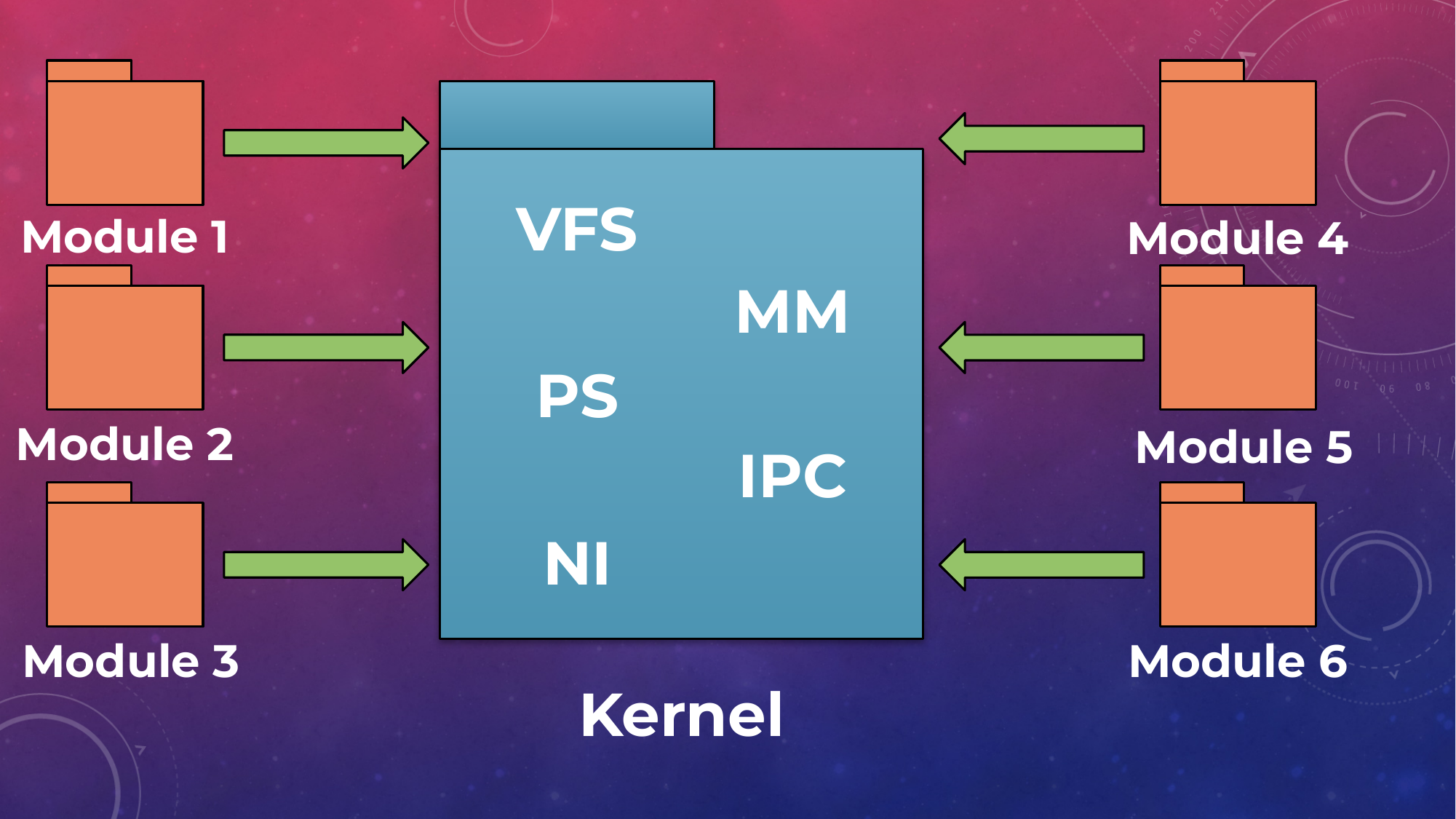

VFS
Module 1
Module 4

MM

PS
Module 2
Module 5
IPC

NI

Module 3
Module 6
Kernel